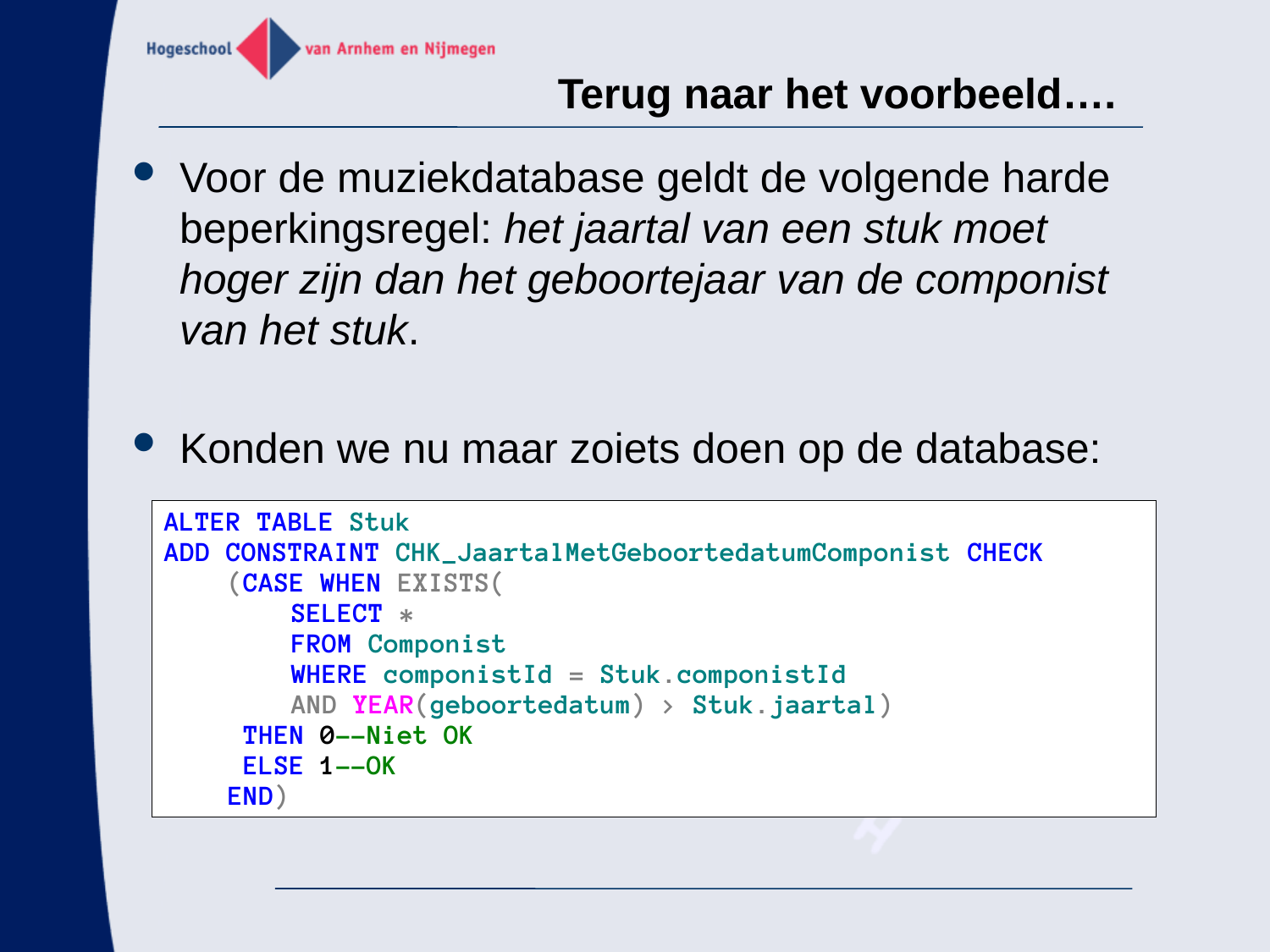

# Terug naar het voorbeeld….
Voor de muziekdatabase geldt de volgende harde beperkingsregel: het jaartal van een stuk moet hoger zijn dan het geboortejaar van de componist van het stuk.

Konden we nu maar zoiets doen op de database:

ALTER TABLE Stuk
ADD CONSTRAINT CHK_JaartalMetGeboortedatumComponist CHECK
(CASE WHEN EXISTS(
SELECT *
FROM Componist
WHERE componistId = Stuk.componistId
AND YEAR(geboortedatum) > Stuk.jaartal)
 THEN 0--Niet OK
 ELSE 1--OK
END)